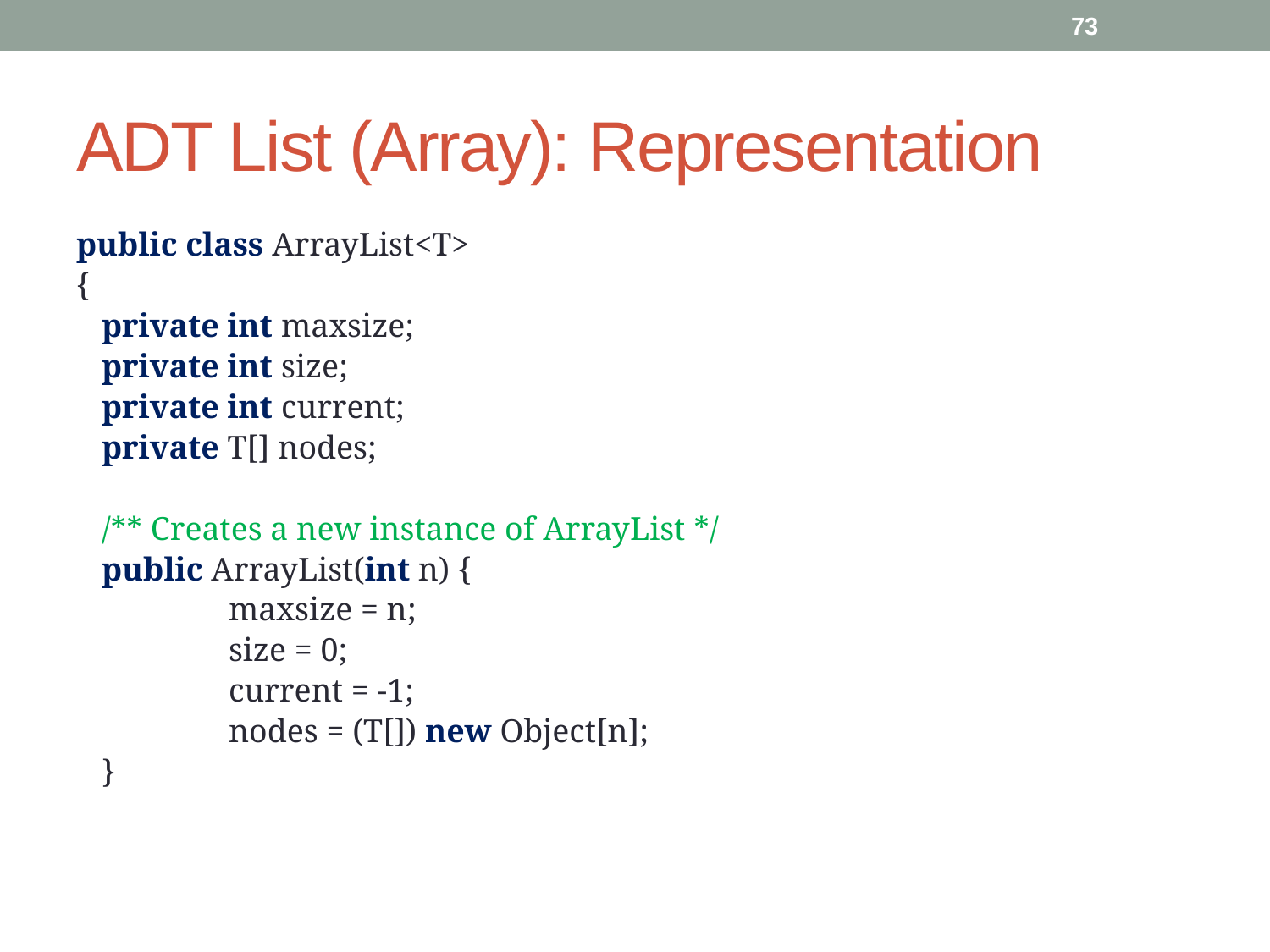

73
# ADT List (Array): Representation
public class ArrayList<T>
{
	private int maxsize;
	private int size;
	private int current;
	private T[] nodes;

	/** Creates a new instance of ArrayList */
	public ArrayList(int n) {
		maxsize = n;
		size = 0;
		current = -1;
		nodes = (T[]) new Object[n];
	}